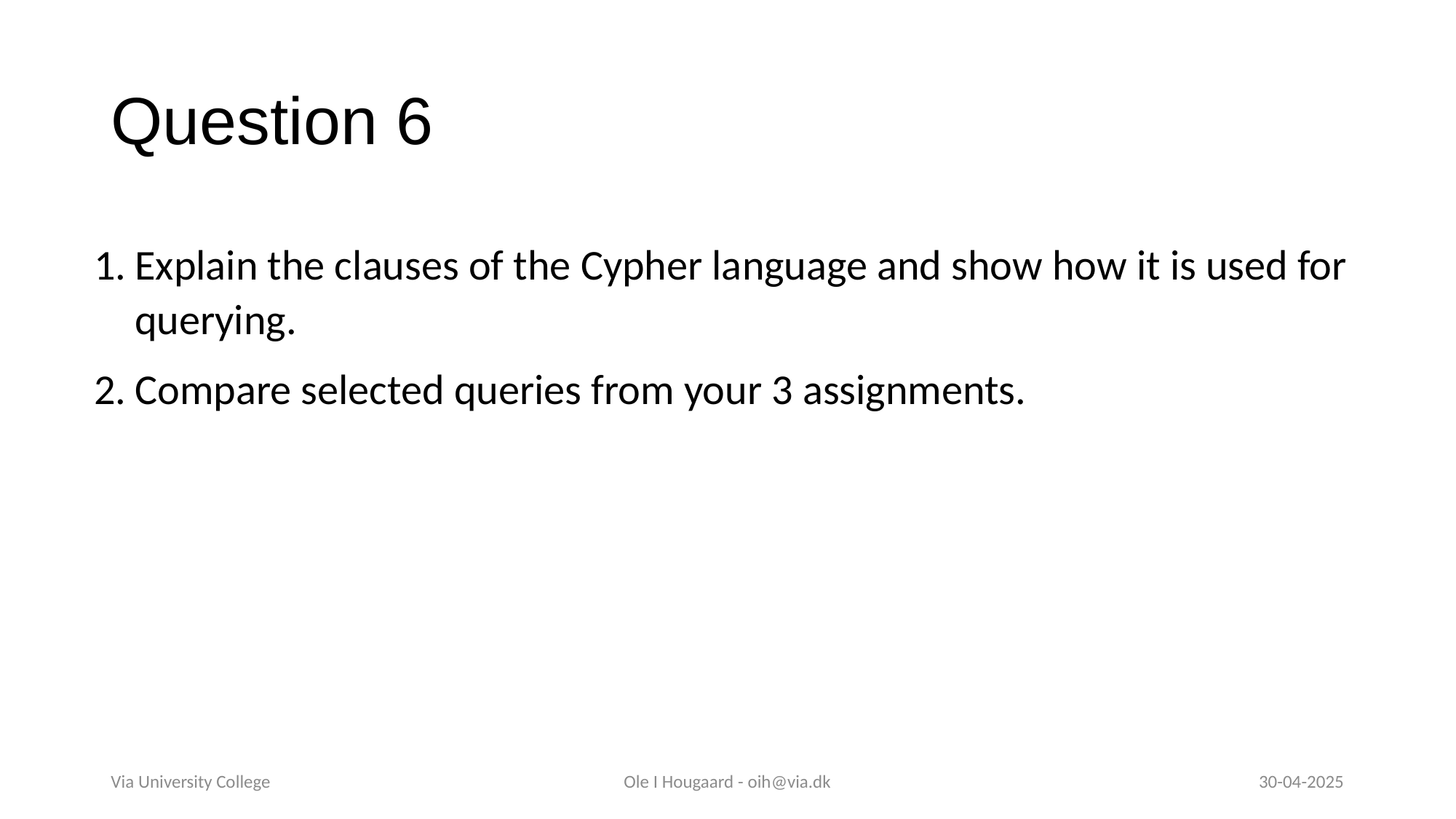

# Question 6
Explain the clauses of the Cypher language and show how it is used for querying.
Compare selected queries from your 3 assignments.
Via University College
Ole I Hougaard - oih@via.dk
30-04-2025